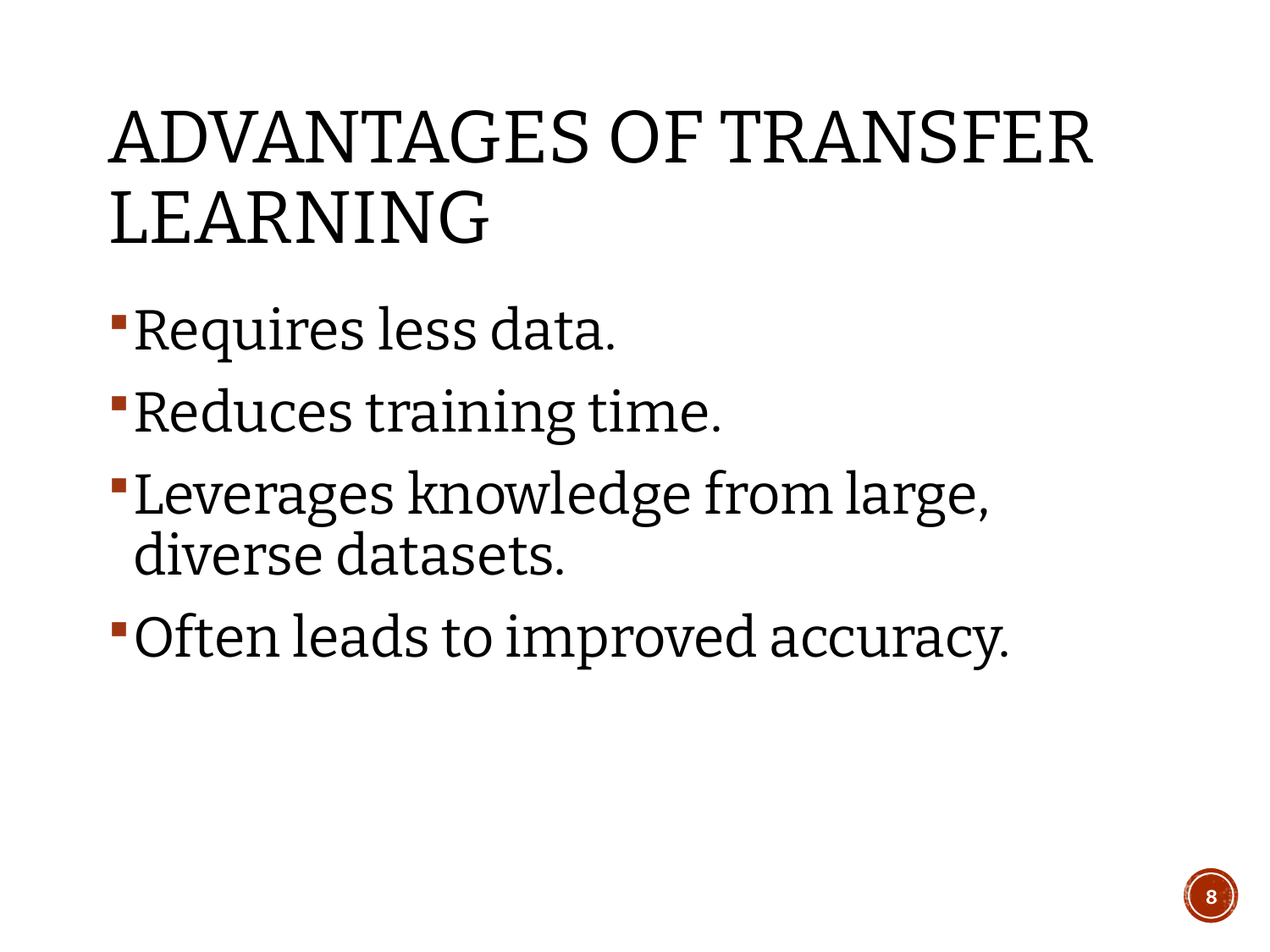

# Advantages of Transfer Learning
Requires less data.
Reduces training time.
Leverages knowledge from large, diverse datasets.
Often leads to improved accuracy.
8